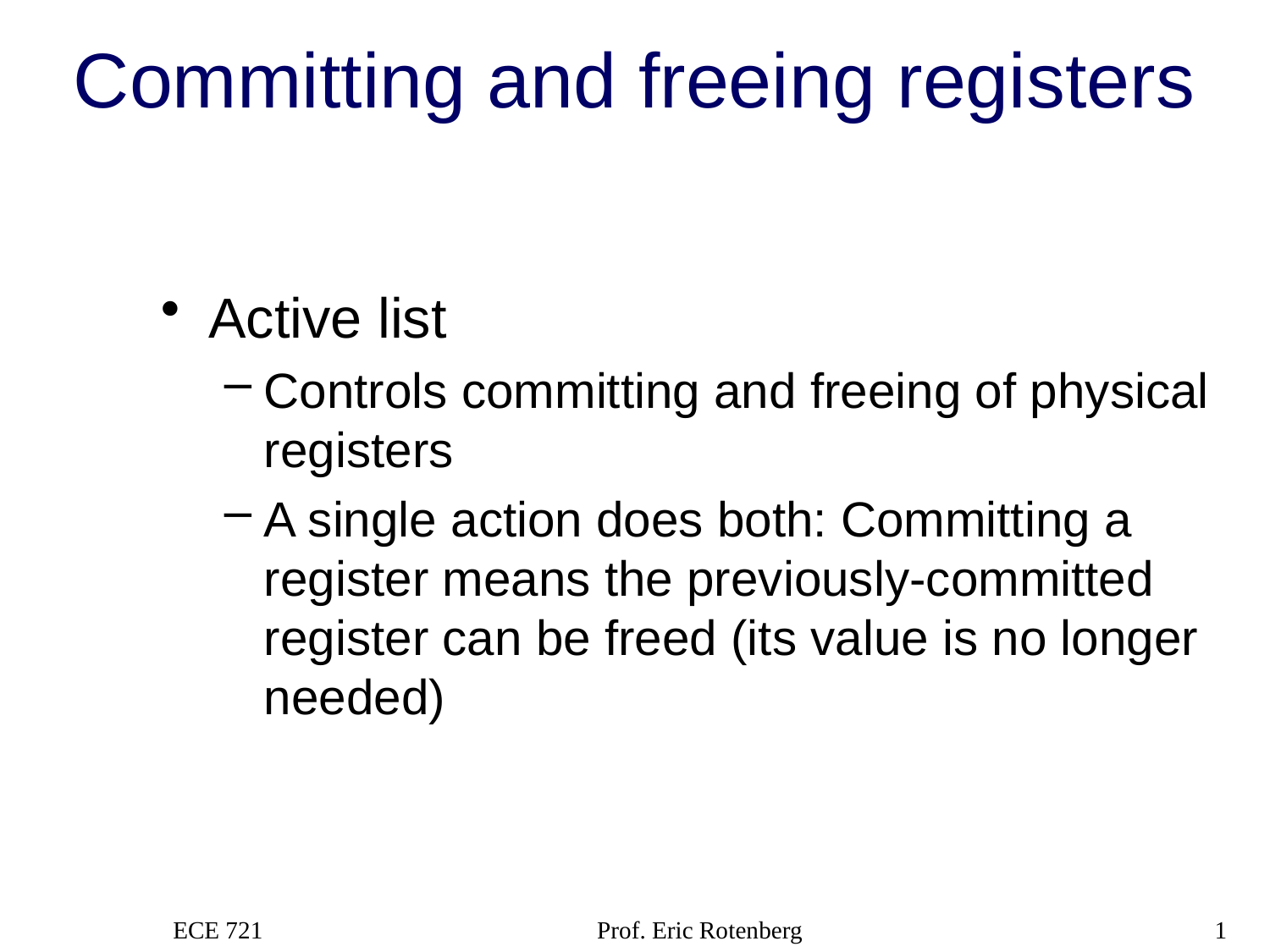

# Committing and freeing registers
Active list
Controls committing and freeing of physical registers
A single action does both: Committing a register means the previously-committed register can be freed (its value is no longer needed)
ECE 721
Prof. Eric Rotenberg
1